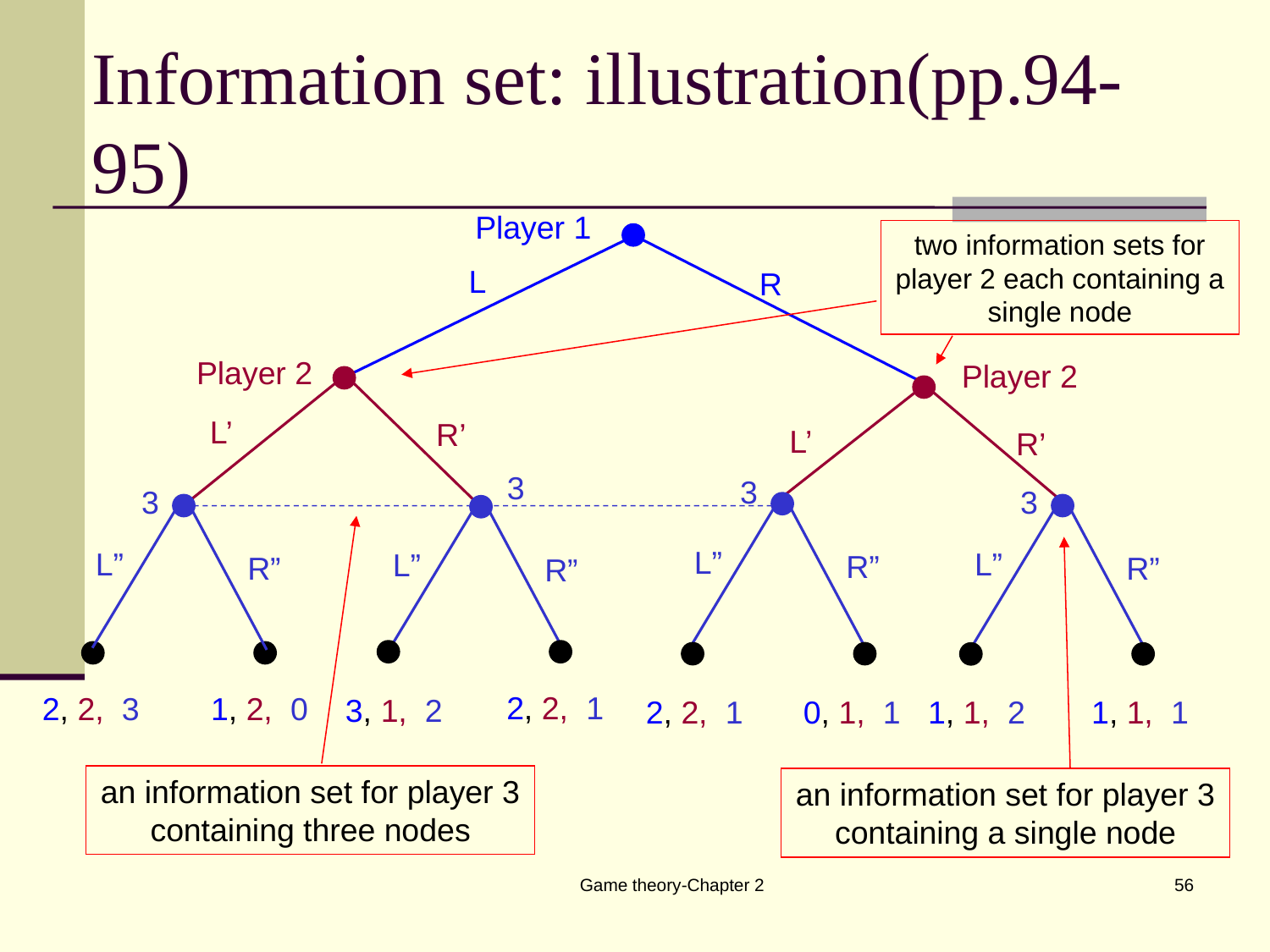

# Information set: illustration(pp.94-95)
Player 1

L
R
Player 2
Player 2

L’
R’
L’
R’
3
3
3
3

L”
L”
L”
L”
R”
R”
R”
R”

2, 2,  1
1, 2,  0
2, 2,  3
3, 1,  2
2, 2,  1
0, 1,  1
1, 1,  2
1, 1,  1
two information sets for player 2 each containing a single node

an information set for player 3 containing three nodes
an information set for player 3 containing a single node
Game theory-Chapter 2
56